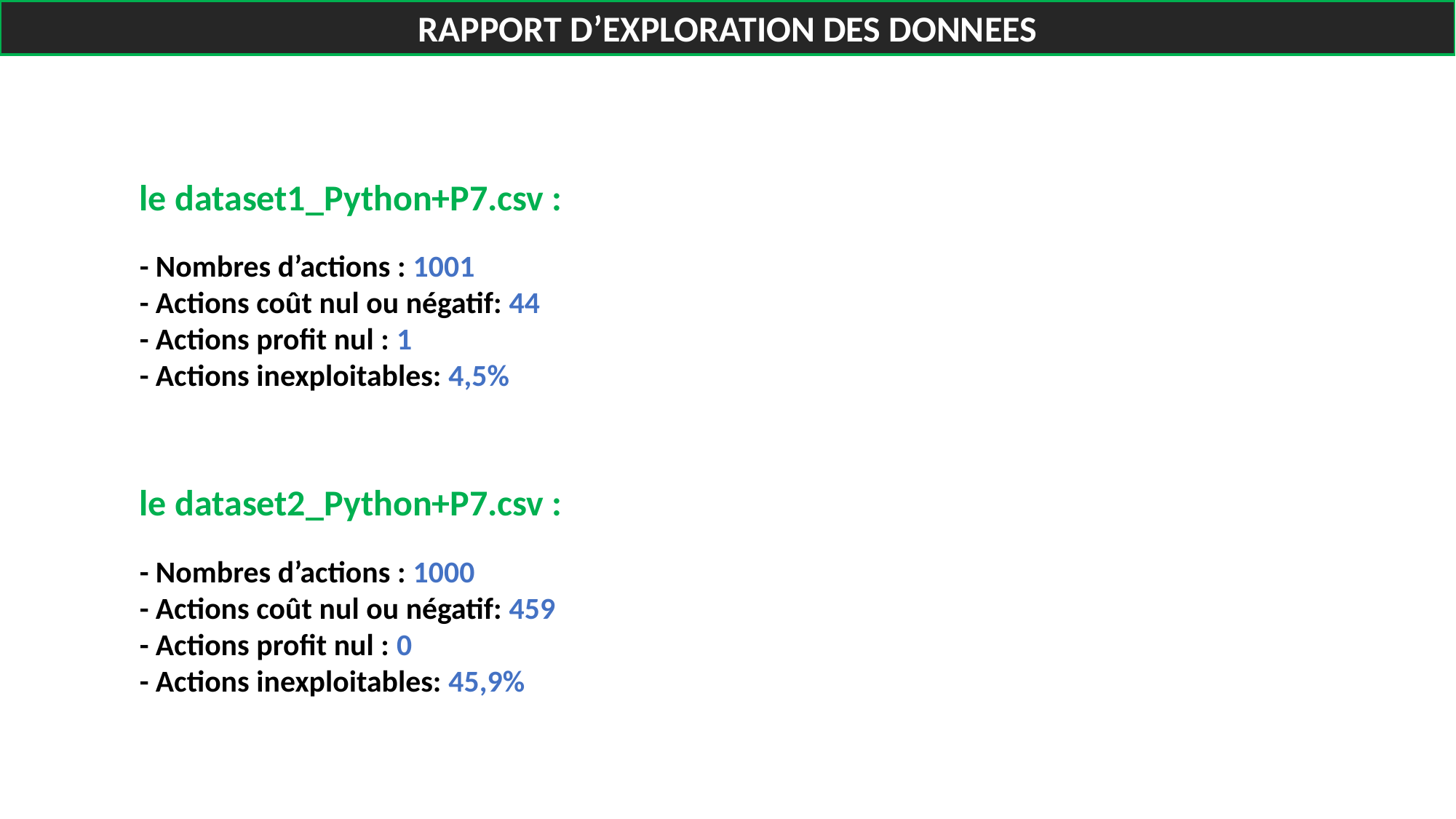

RAPPORT D’EXPLORATION DES DONNEES
le dataset1_Python+P7.csv :

- Nombres d’actions : 1001
- Actions coût nul ou négatif: 44
- Actions profit nul : 1
- Actions inexploitables: 4,5%

le dataset2_Python+P7.csv :

- Nombres d’actions : 1000
- Actions coût nul ou négatif: 459
- Actions profit nul : 0
- Actions inexploitables: 45,9%